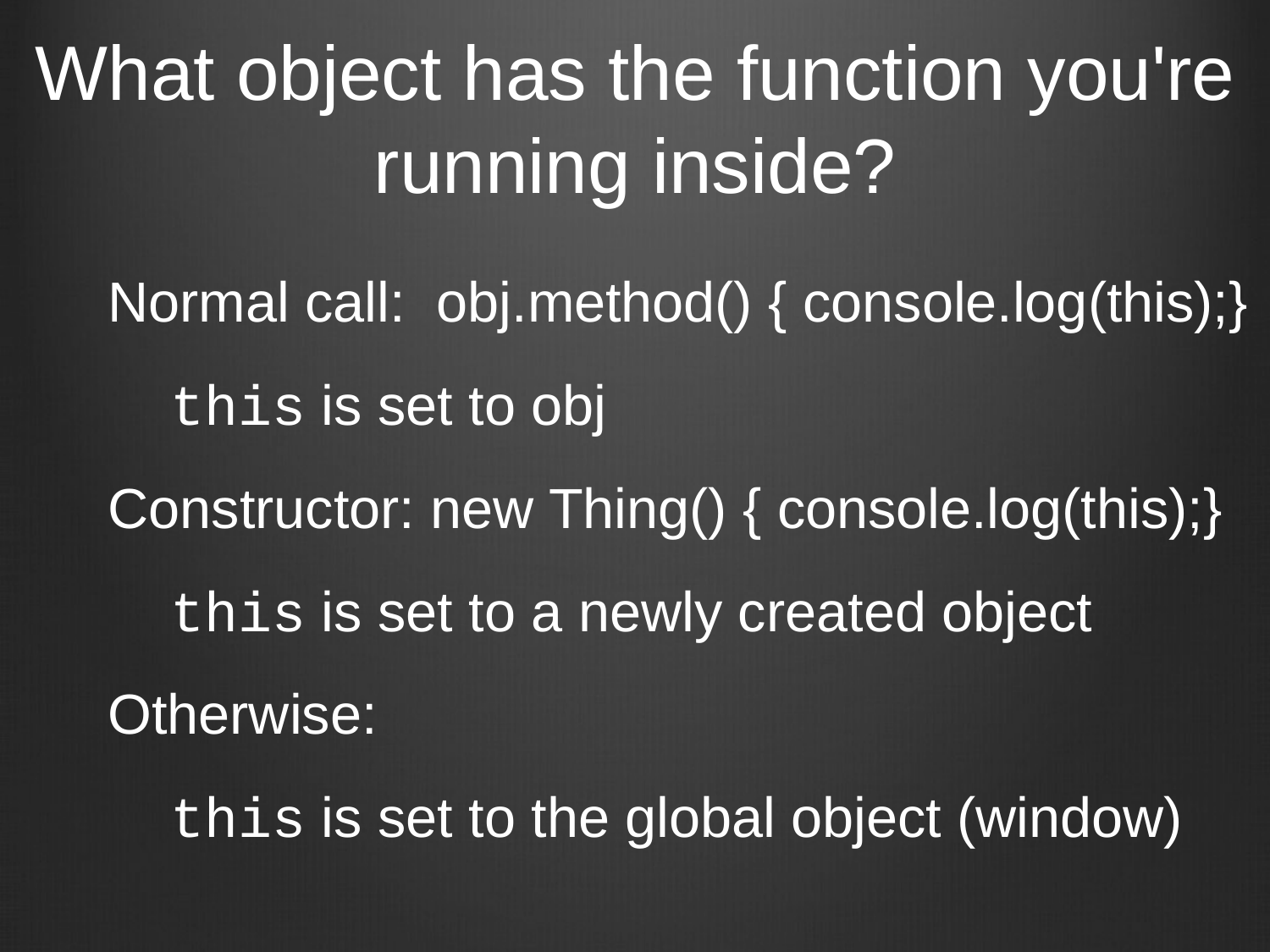

# What object has the function you're running inside?
Normal call:  obj.method() { console.log(this);}
    this is set to obj
Constructor: new Thing() { console.log(this);}
    this is set to a newly created object
Otherwise:
    this is set to the global object (window)